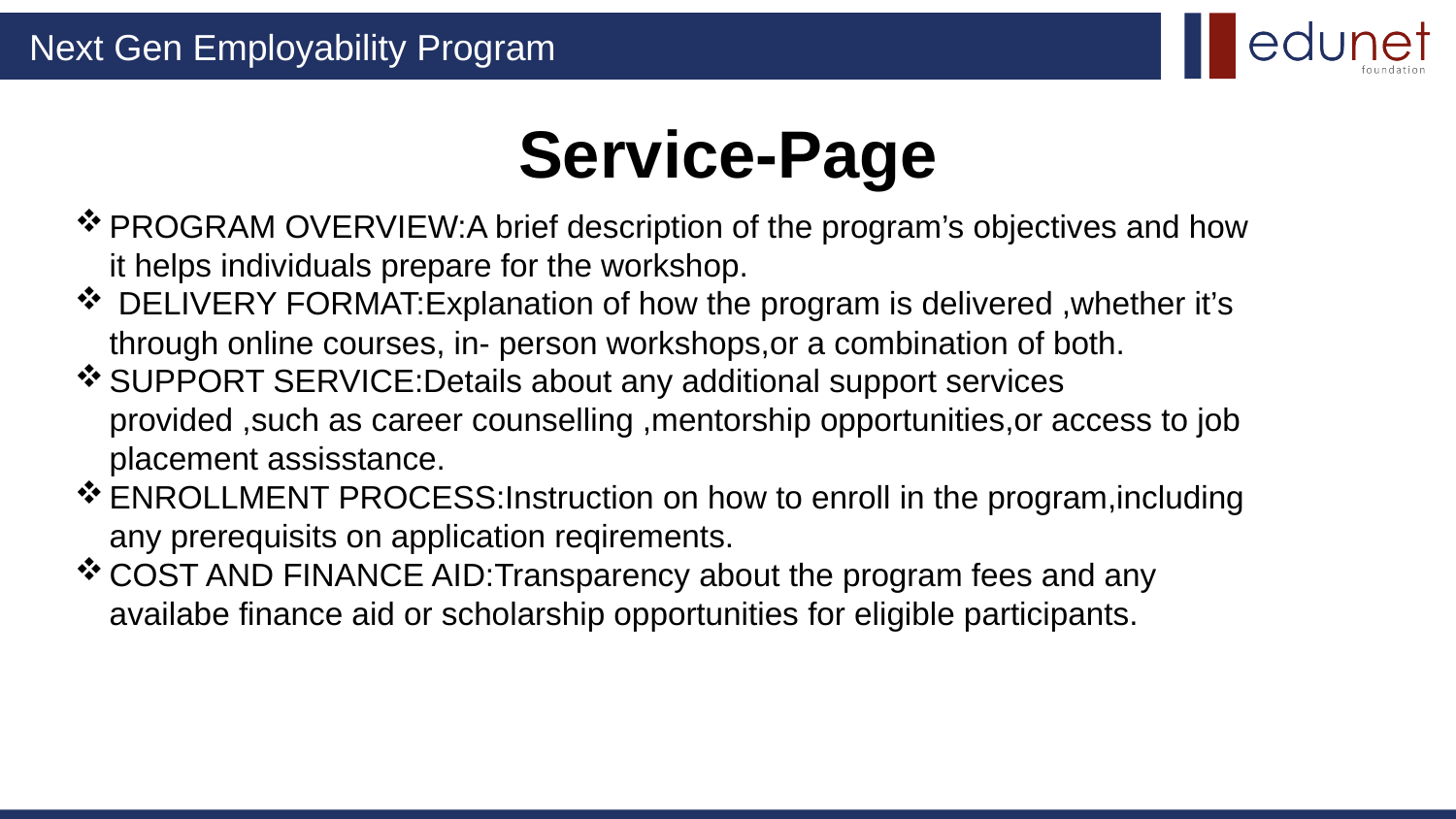

# Service-Page

PROGRAM OVERVIEW:A brief description of the program’s objectives and how it helps individuals prepare for the workshop.
 DELIVERY FORMAT:Explanation of how the program is delivered ,whether it’s through online courses, in- person workshops,or a combination of both.
SUPPORT SERVICE:Details about any additional support services provided ,such as career counselling ,mentorship opportunities,or access to job placement assisstance.
ENROLLMENT PROCESS:Instruction on how to enroll in the program,including any prerequisits on application reqirements.
COST AND FINANCE AID:Transparency about the program fees and any availabe finance aid or scholarship opportunities for eligible participants.